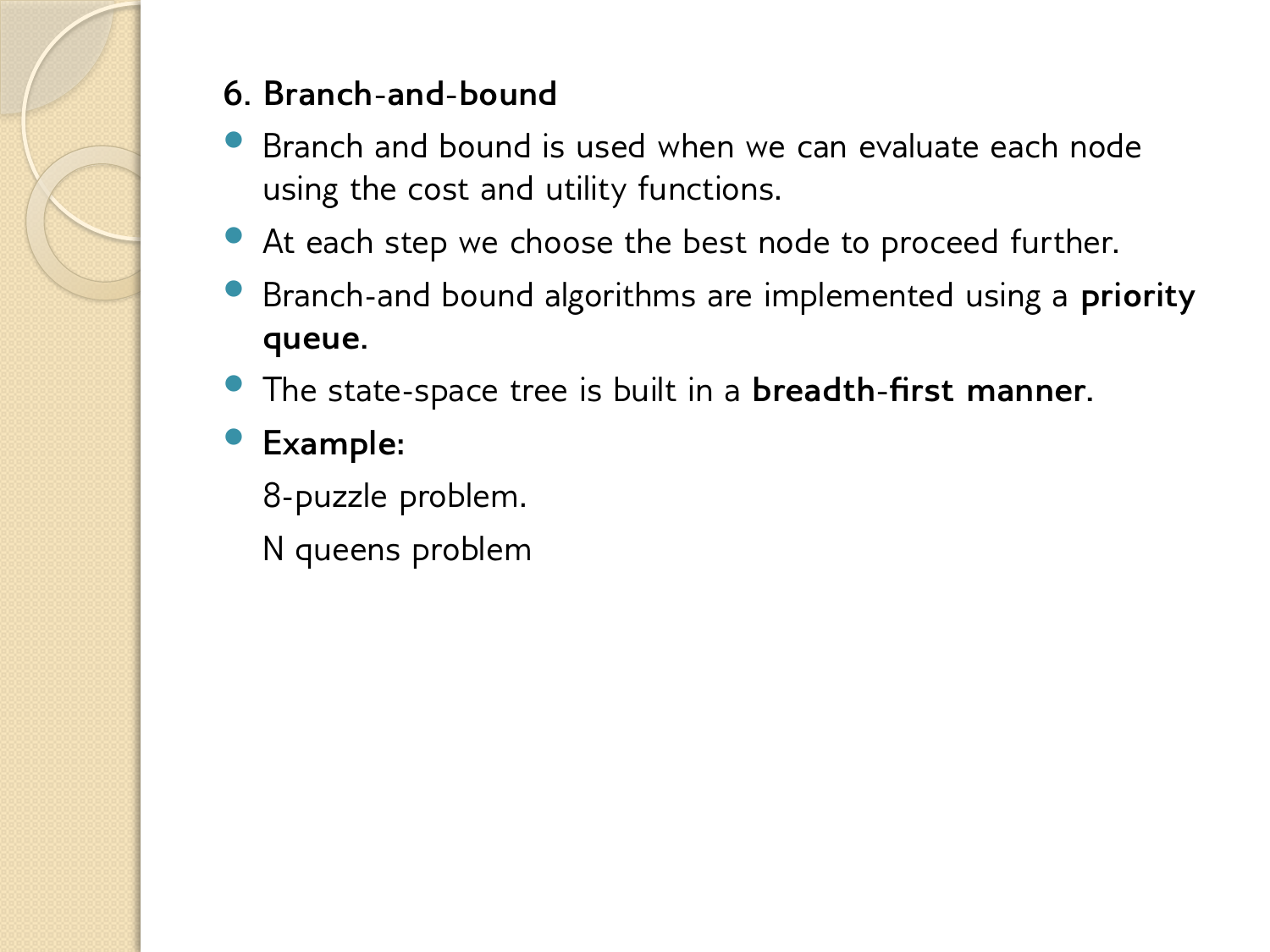

6. Branch-and-bound
Branch and bound is used when we can evaluate each node using the cost and utility functions.
At each step we choose the best node to proceed further.
Branch-and bound algorithms are implemented using a priority queue.
The state-space tree is built in a breadth-first manner.
Example:
	8-puzzle problem.
	N queens problem